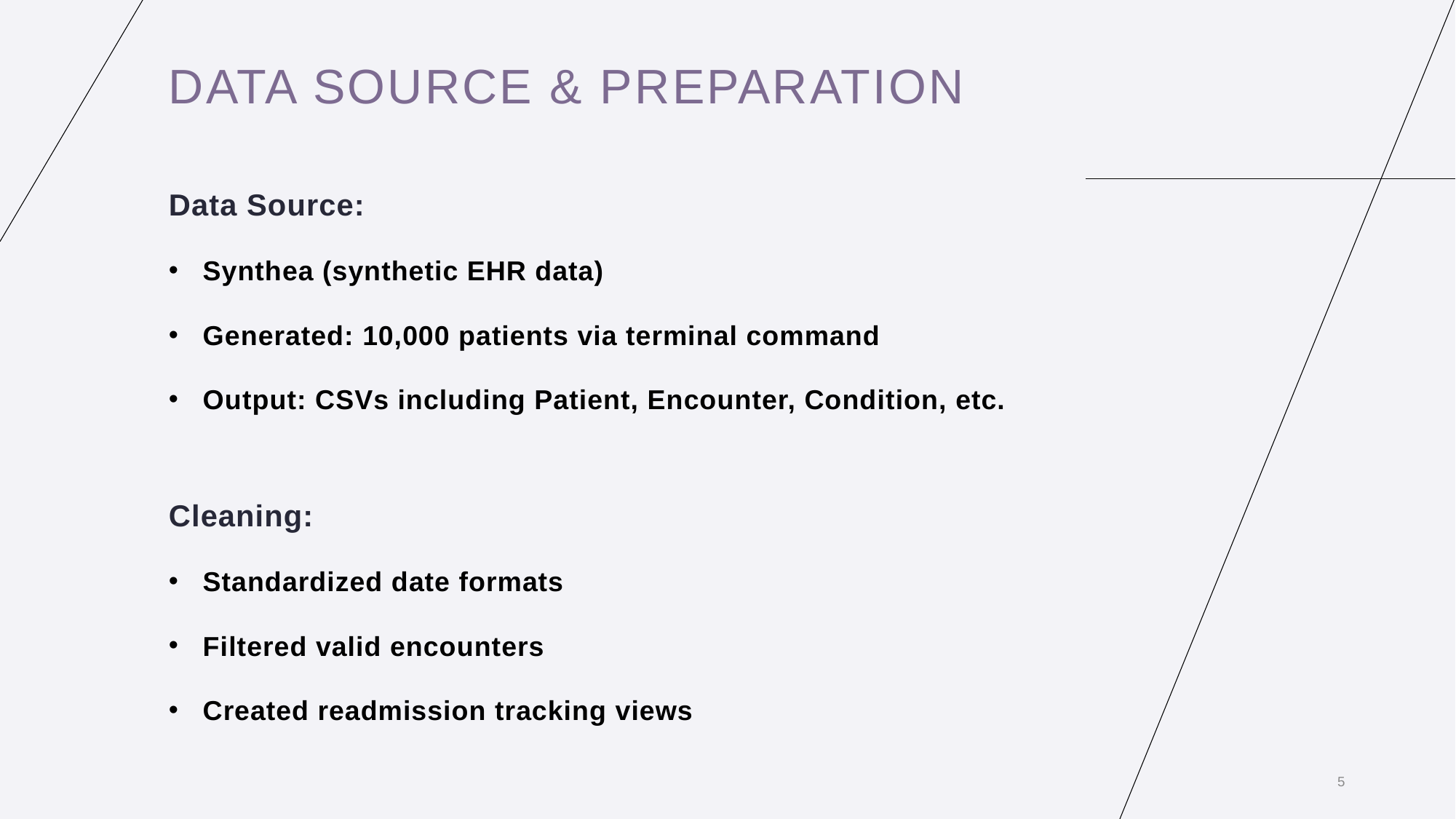

# Data Source & Preparation
Data Source:
Synthea (synthetic EHR data)
Generated: 10,000 patients via terminal command
Output: CSVs including Patient, Encounter, Condition, etc.

Cleaning:
Standardized date formats
Filtered valid encounters
Created readmission tracking views

5